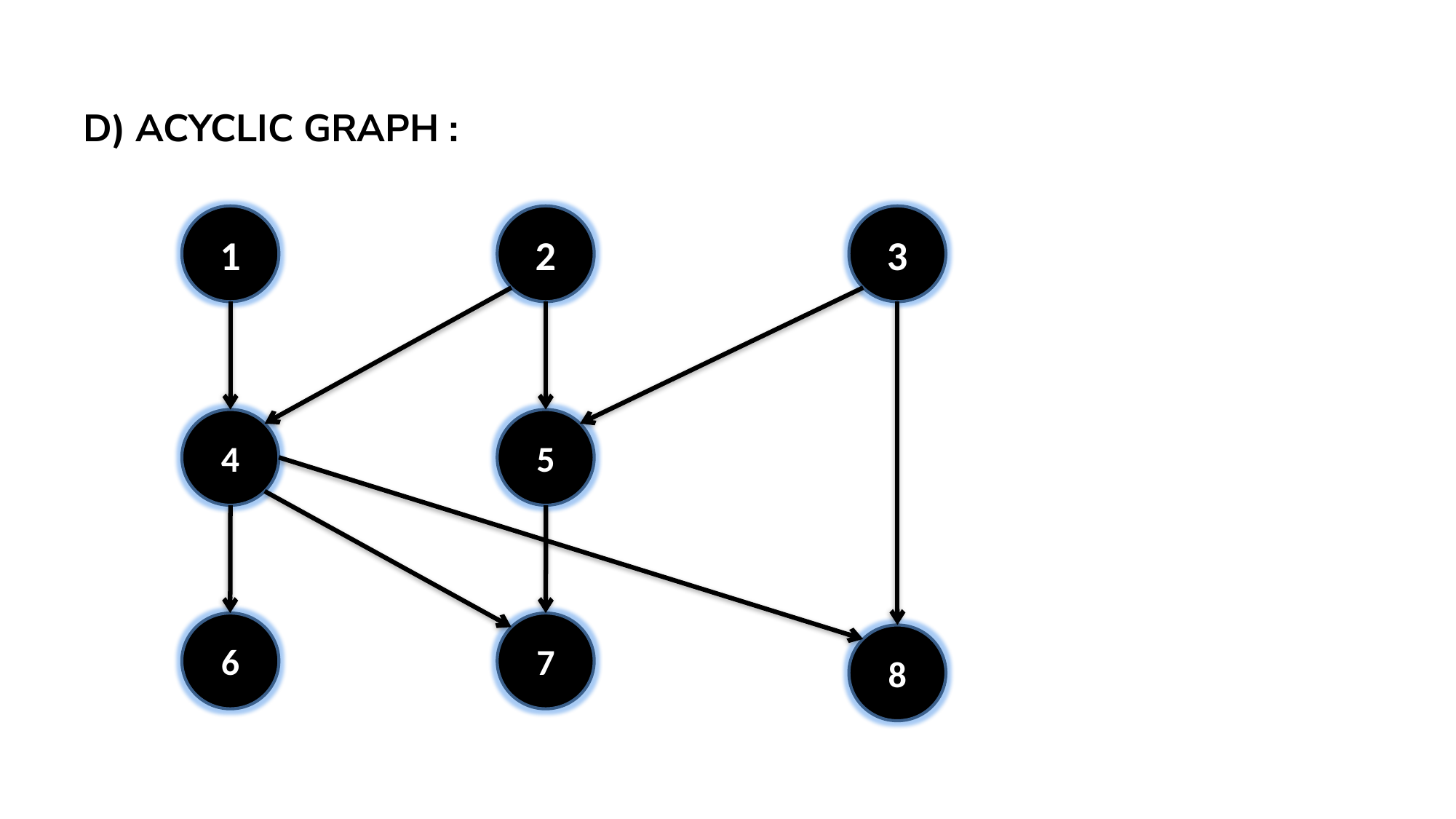

D) ACYCLIC GRAPH :
1
2
3
4
5
6
7
8